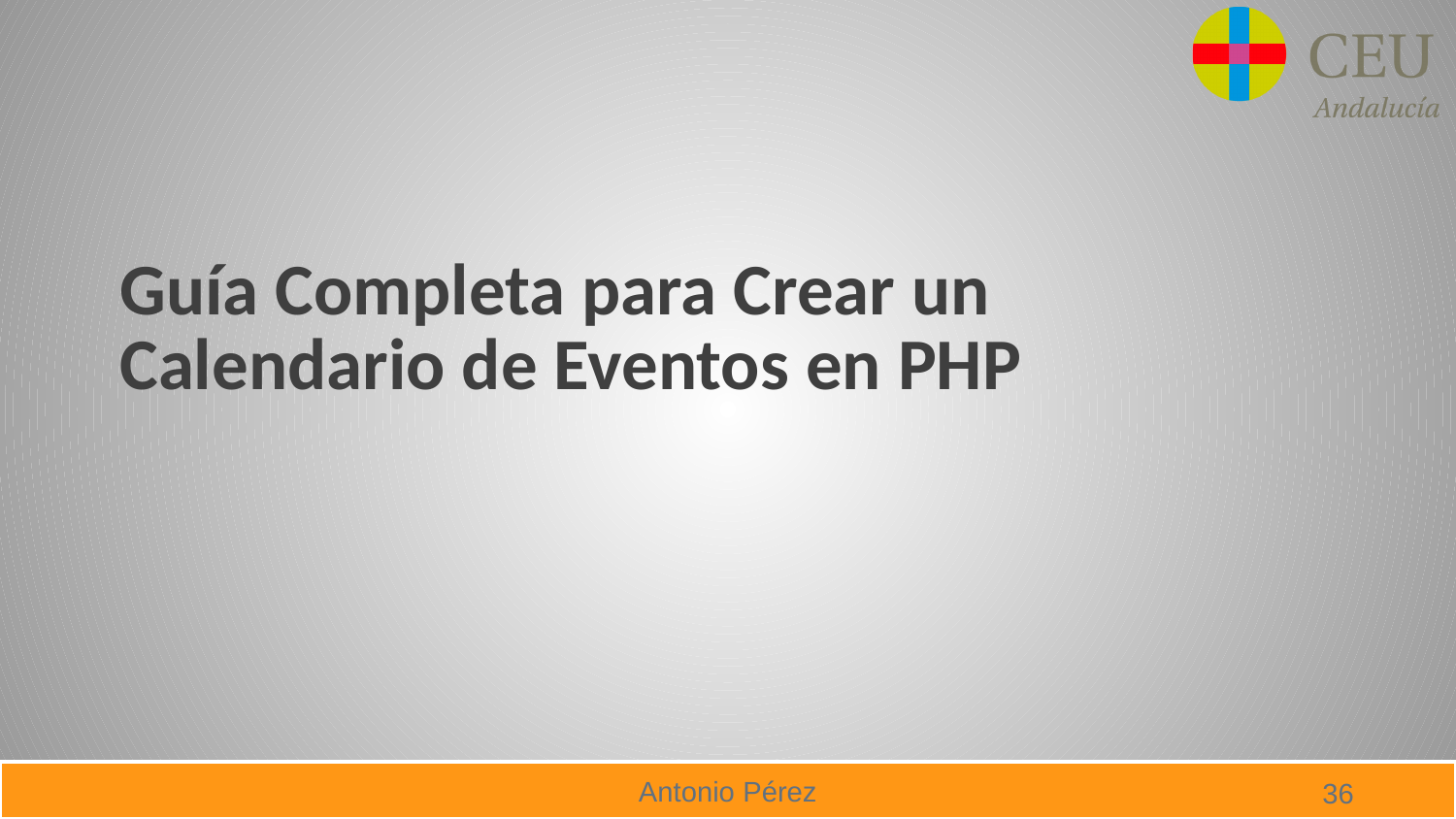

# Guía Completa para Crear un Calendario de Eventos en PHP